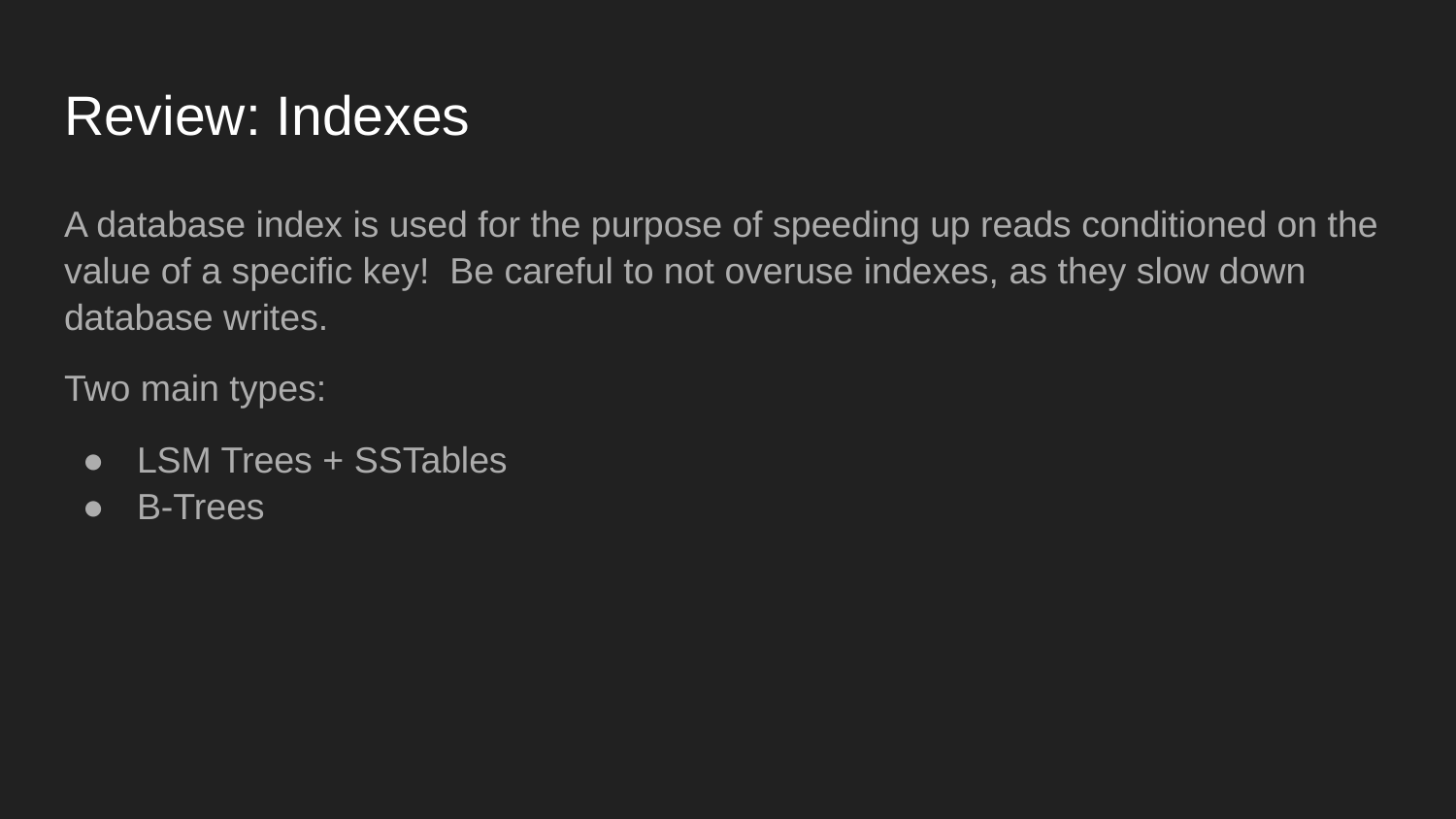

# Review: Indexes
A database index is used for the purpose of speeding up reads conditioned on the value of a specific key!  Be careful to not overuse indexes, as they slow down database writes.
Two main types:
LSM Trees + SSTables
B-Trees